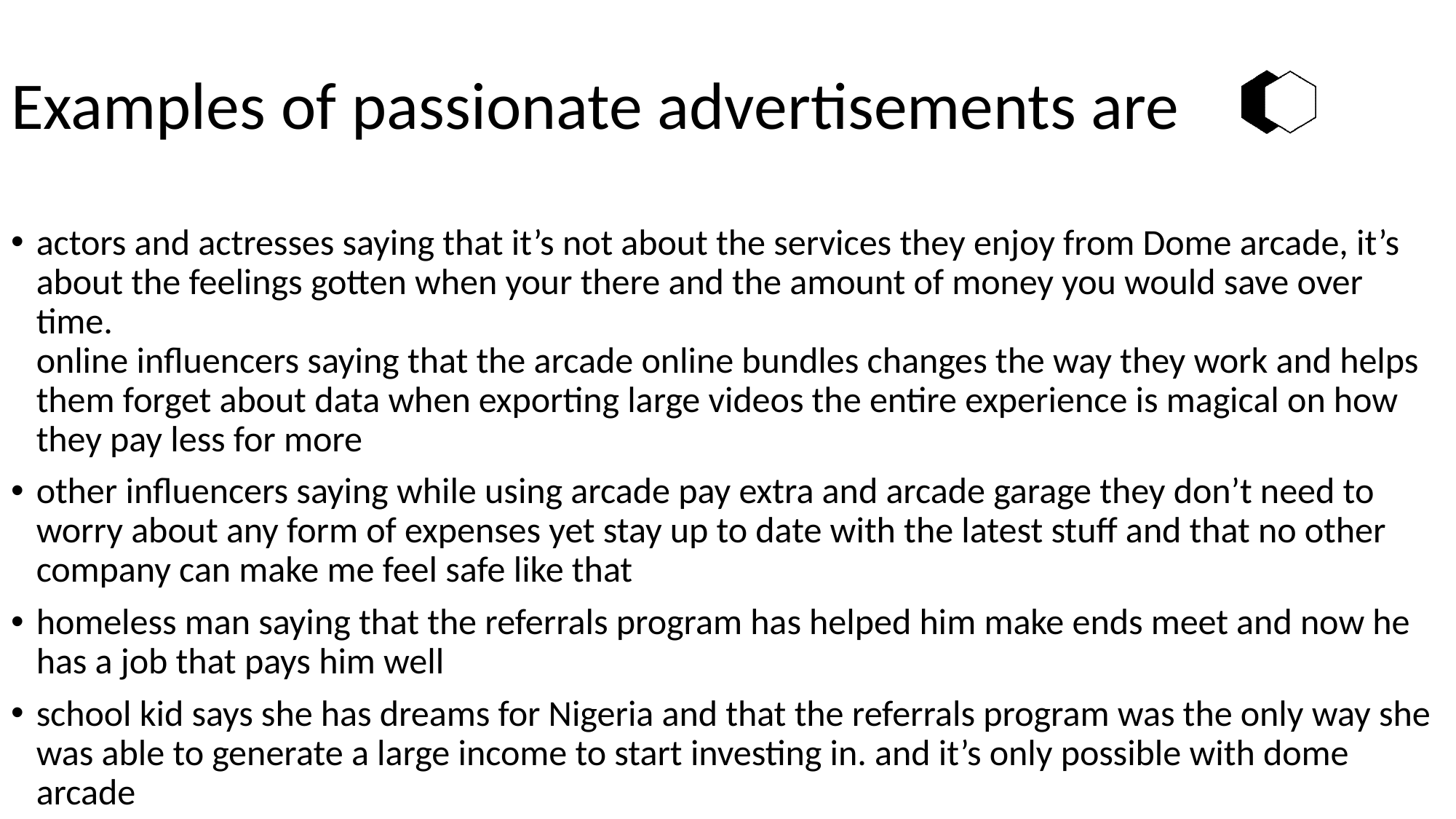

# Examples of passionate advertisements are
actors and actresses saying that it’s not about the services they enjoy from Dome arcade, it’s about the feelings gotten when your there and the amount of money you would save over time.
online influencers saying that the arcade online bundles changes the way they work and helps them forget about data when exporting large videos the entire experience is magical on how they pay less for more
other influencers saying while using arcade pay extra and arcade garage they don’t need to worry about any form of expenses yet stay up to date with the latest stuff and that no other company can make me feel safe like that
homeless man saying that the referrals program has helped him make ends meet and now he has a job that pays him well
school kid says she has dreams for Nigeria and that the referrals program was the only way she was able to generate a large income to start investing in. and it’s only possible with dome arcade